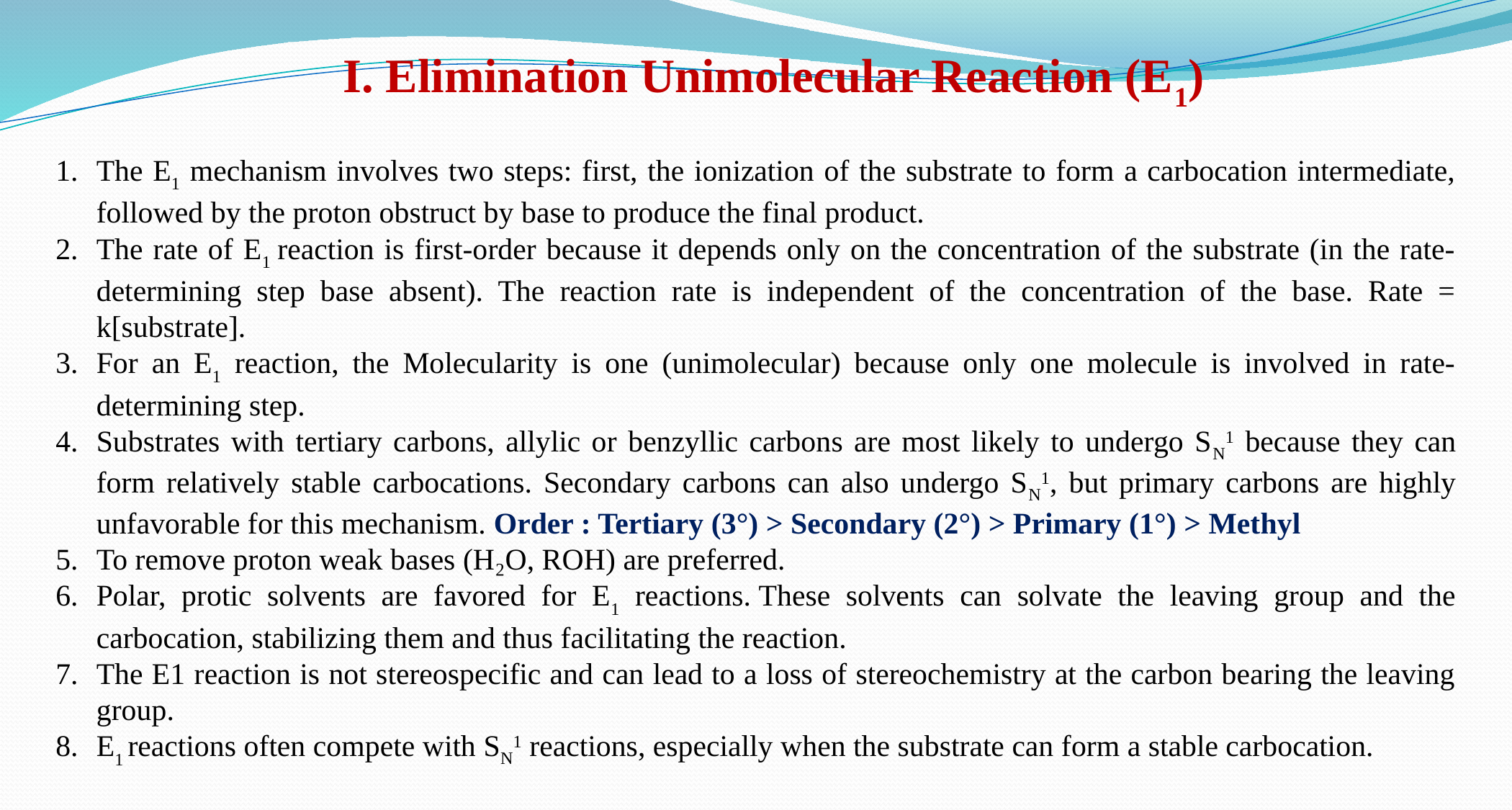

I. Elimination Unimolecular Reaction (E1)
The E1 mechanism involves two steps: first, the ionization of the substrate to form a carbocation intermediate, followed by the proton obstruct by base to produce the final product.
The rate of E1 reaction is first-order because it depends only on the concentration of the substrate (in the rate-determining step base absent). The reaction rate is independent of the concentration of the base. Rate = k[substrate].
For an E1 reaction, the Molecularity is one (unimolecular) because only one molecule is involved in rate-determining step.
Substrates with tertiary carbons, allylic or benzyllic carbons are most likely to undergo SN1 because they can form relatively stable carbocations. Secondary carbons can also undergo SN1, but primary carbons are highly unfavorable for this mechanism. Order : Tertiary (3°) > Secondary (2°) > Primary (1°) > Methyl
To remove proton weak bases (H₂O, ROH) are preferred.
Polar, protic solvents are favored for E1 reactions. These solvents can solvate the leaving group and the carbocation, stabilizing them and thus facilitating the reaction.
The E1 reaction is not stereospecific and can lead to a loss of stereochemistry at the carbon bearing the leaving group.
E1 reactions often compete with SN1 reactions, especially when the substrate can form a stable carbocation.